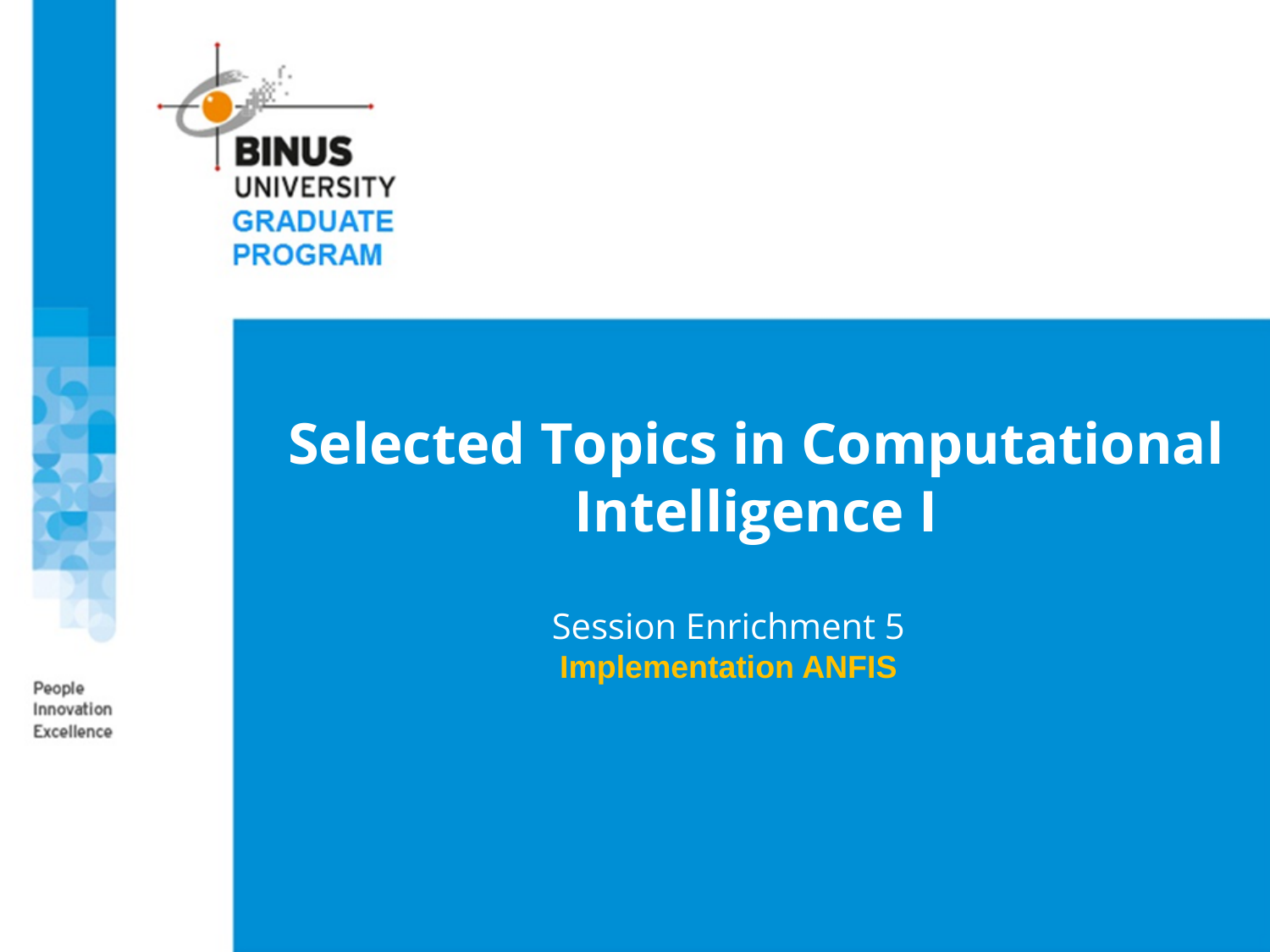

Selected Topics in Computational Intelligence I
Session Enrichment 5
Implementation ANFIS